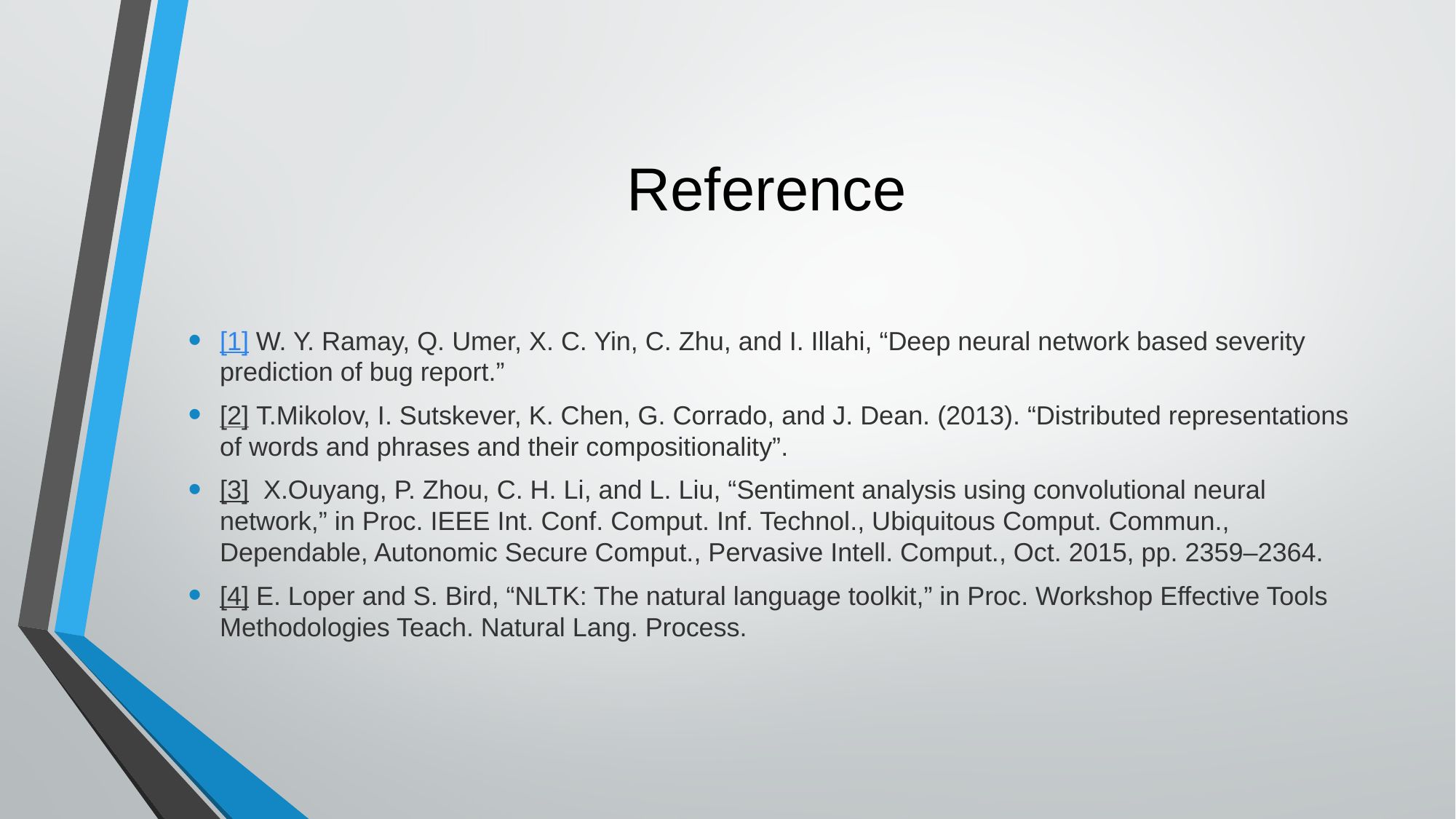

# Reference
[1] W. Y. Ramay, Q. Umer, X. C. Yin, C. Zhu, and I. Illahi, “Deep neural network based severity prediction of bug report.”
[2] T.Mikolov, I. Sutskever, K. Chen, G. Corrado, and J. Dean. (2013). “Distributed representations of words and phrases and their compositionality”.
[3]  X.Ouyang, P. Zhou, C. H. Li, and L. Liu, “Sentiment analysis using convolutional neural network,” in Proc. IEEE Int. Conf. Comput. Inf. Technol., Ubiquitous Comput. Commun., Dependable, Autonomic Secure Comput., Pervasive Intell. Comput., Oct. 2015, pp. 2359–2364.
[4] E. Loper and S. Bird, “NLTK: The natural language toolkit,” in Proc. Workshop Effective Tools Methodologies Teach. Natural Lang. Process.